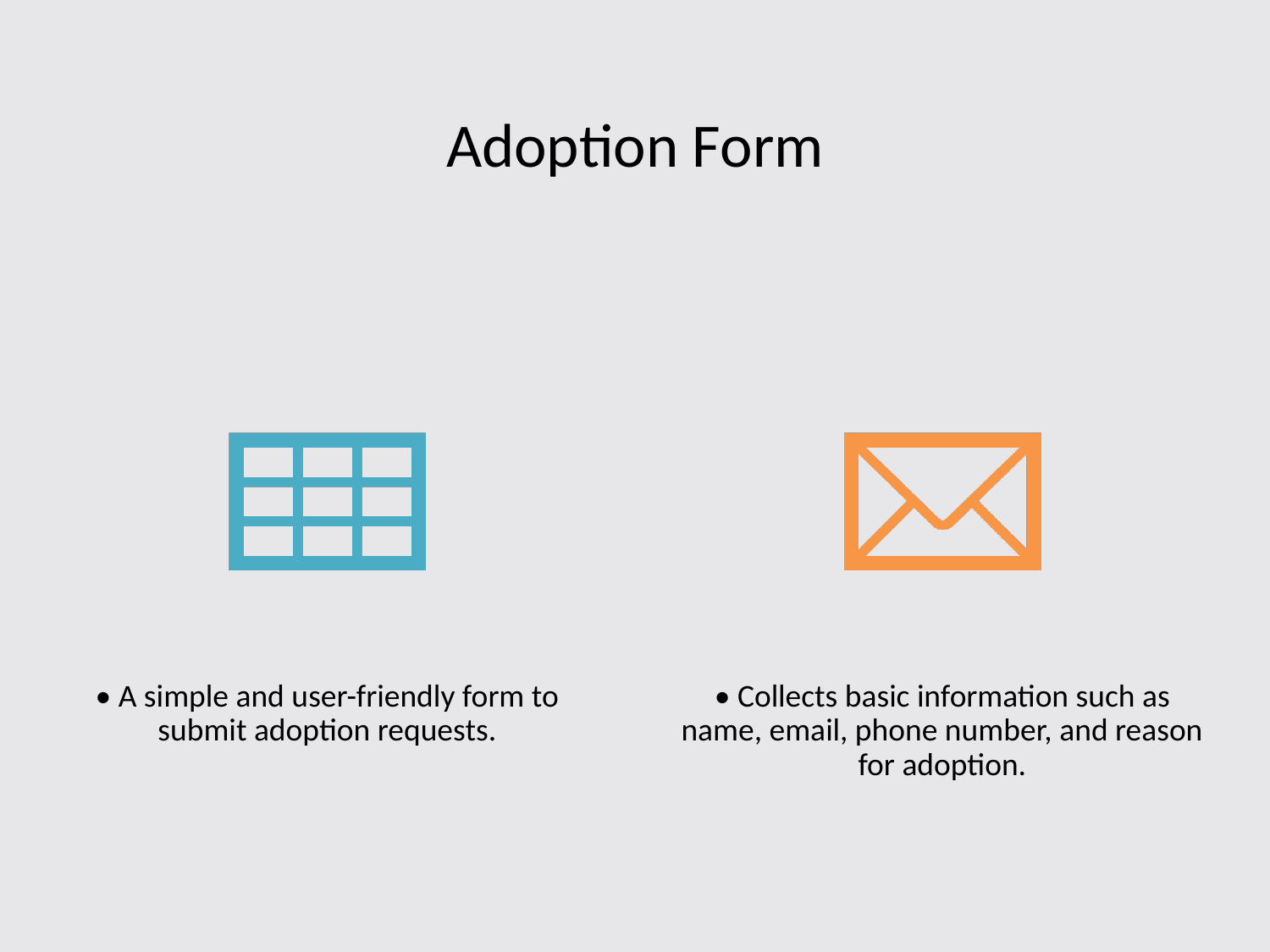

# Adoption Form
• A simple and user-friendly form to submit adoption requests.
• Collects basic information such as name, email, phone number, and reason for adoption.